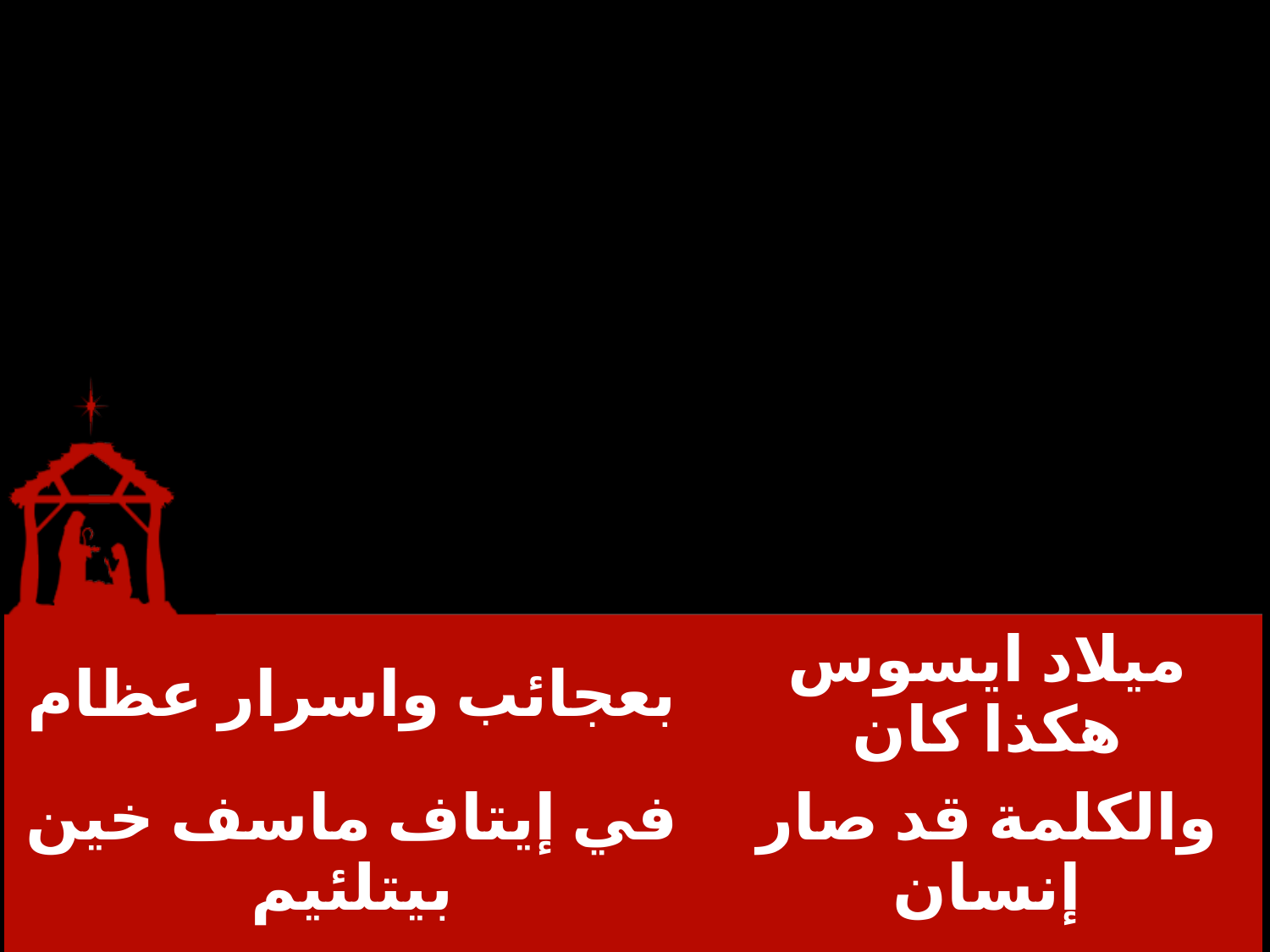

| بعجائب واسرار عظام | ميلاد ايسوس هكذا كان |
| --- | --- |
| في إيتاف ماسف خين بيتلئيم | والكلمة قد صار إنسان |